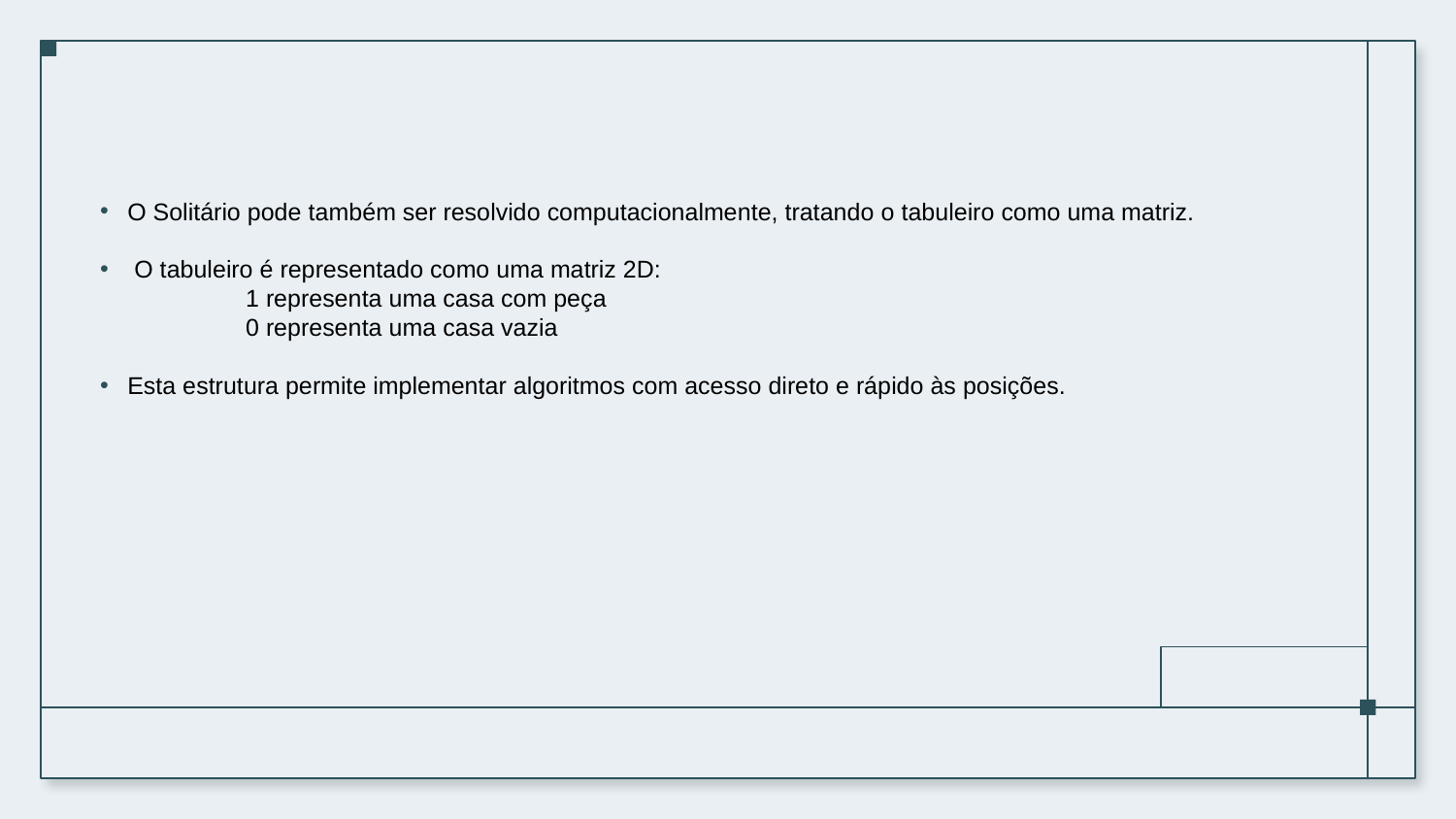

O Solitário pode também ser resolvido computacionalmente, tratando o tabuleiro como uma matriz.

 O tabuleiro é representado como uma matriz 2D:
	1 representa uma casa com peça
	0 representa uma casa vazia

Esta estrutura permite implementar algoritmos com acesso direto e rápido às posições.